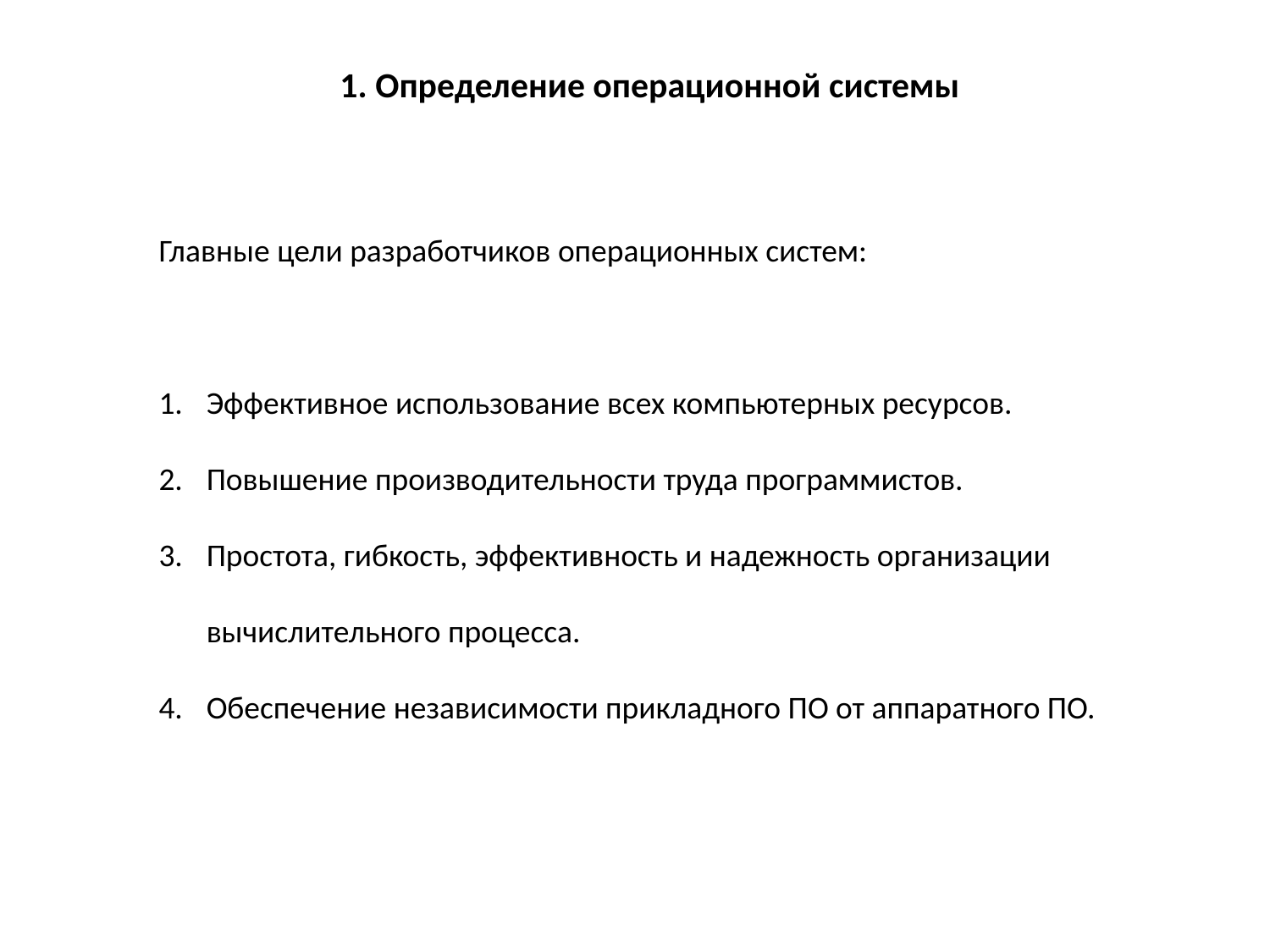

1. Определение операционной системы
Главные цели разработчиков операционных систем:

Эффективное использование всех компьютерных ресурсов.
Повышение производительности труда программистов.
Простота, гибкость, эффективность и надежность организации вычислительного процесса.
Обеспечение независимости прикладного ПО от аппаратного ПО.